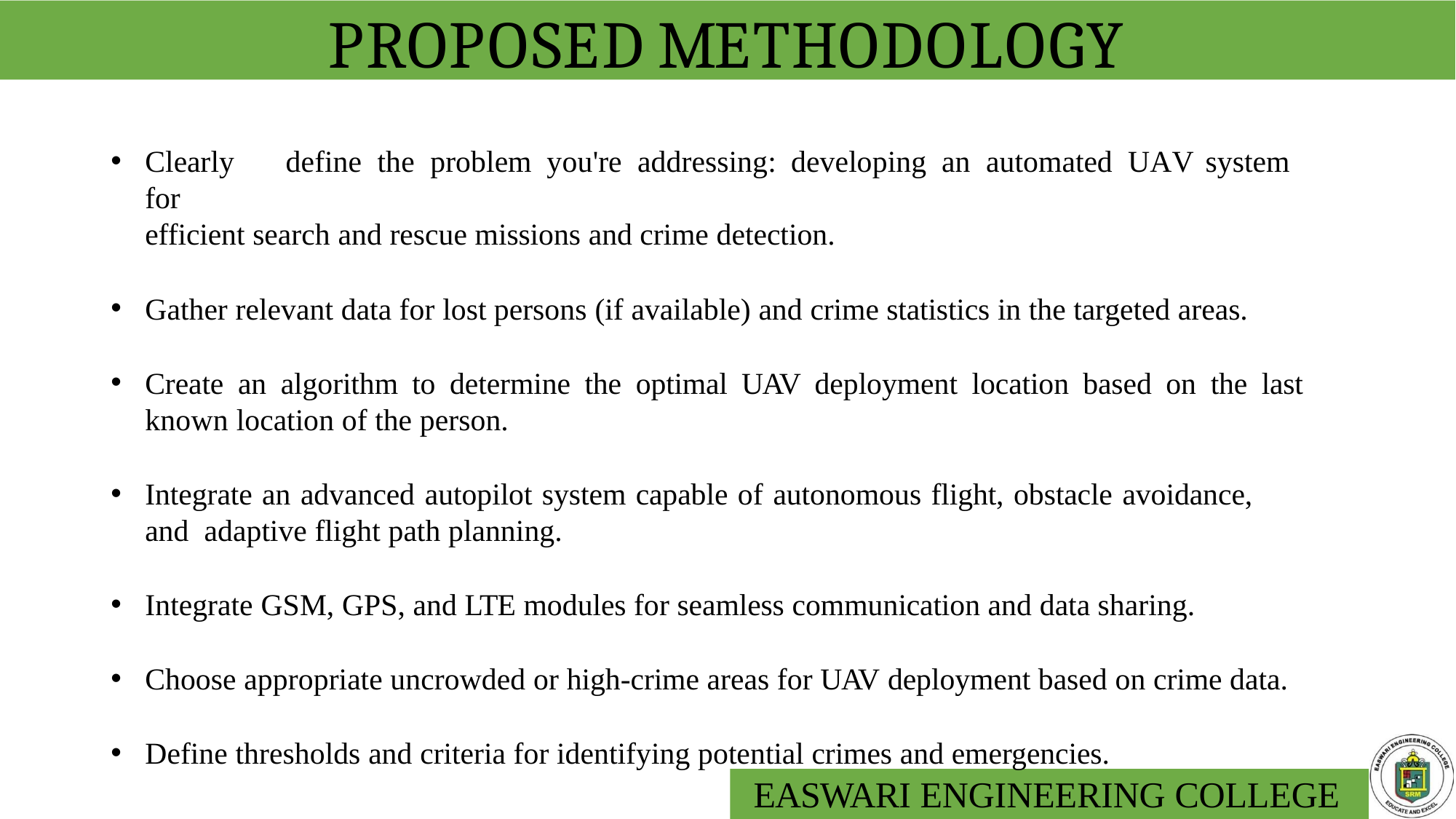

# PROPOSED METHODOLOGY

Clearly	define	the	problem	you're	addressing:	developing	an	automated	UAV	system	for
efficient search and rescue missions and crime detection.

Gather relevant data for lost persons (if available) and crime statistics in the targeted areas.

Create an algorithm to determine the optimal UAV deployment location based on the last
known location of the person.

Integrate an advanced autopilot system capable of autonomous flight, obstacle avoidance, and  adaptive flight path planning.

Integrate GSM, GPS, and LTE modules for seamless communication and data sharing.

Choose appropriate uncrowded or high-crime areas for UAV deployment based on crime data.

Define thresholds and criteria for identifying potential crimes and emergencies.
EASWARI ENGINEERING COLLEGE